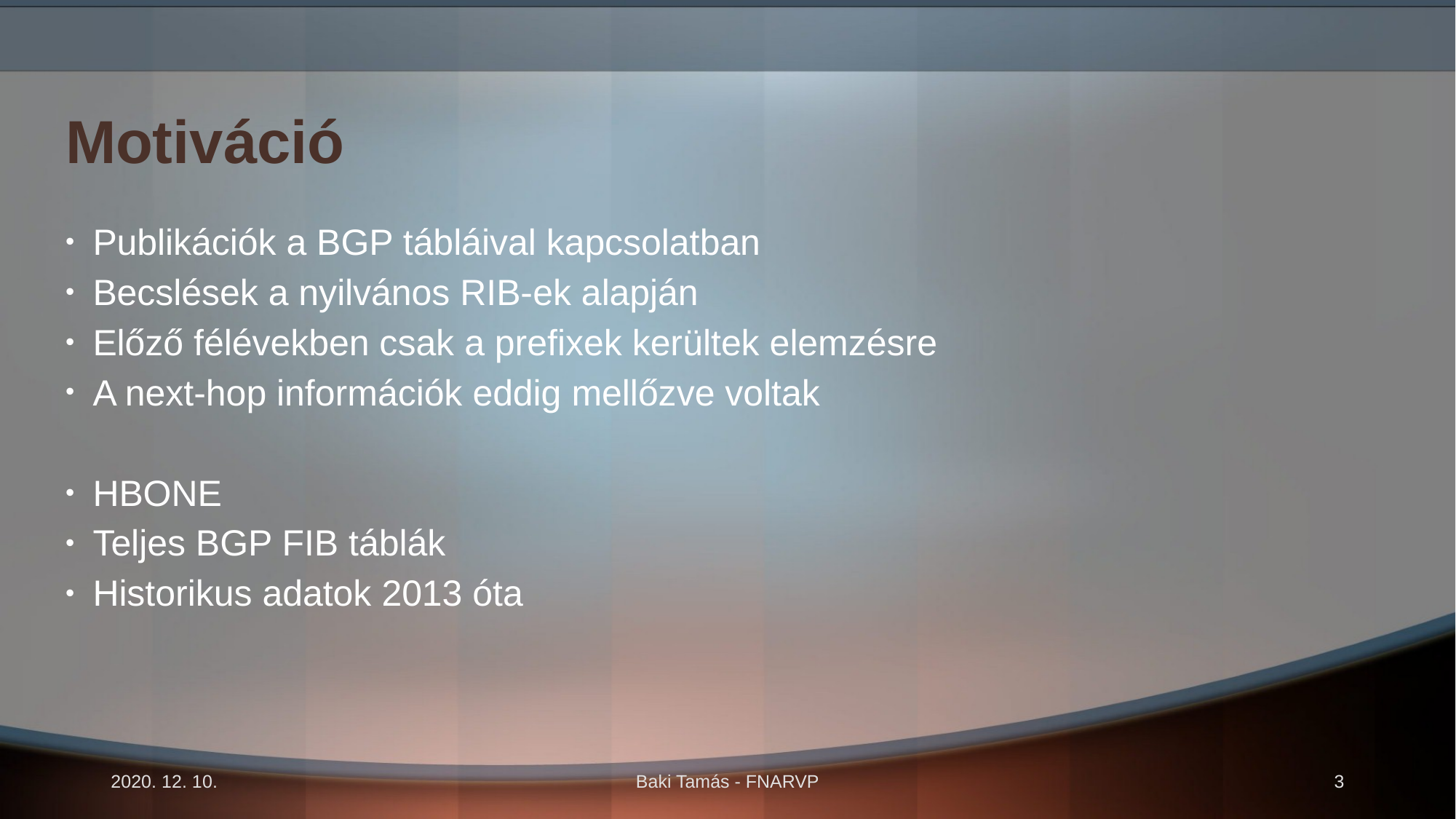

# Motiváció
Publikációk a BGP tábláival kapcsolatban
Becslések a nyilvános RIB-ek alapján
Előző félévekben csak a prefixek kerültek elemzésre
A next-hop információk eddig mellőzve voltak

HBONE
Teljes BGP FIB táblák
Historikus adatok 2013 óta
2020. 12. 10.
Baki Tamás - FNARVP
3